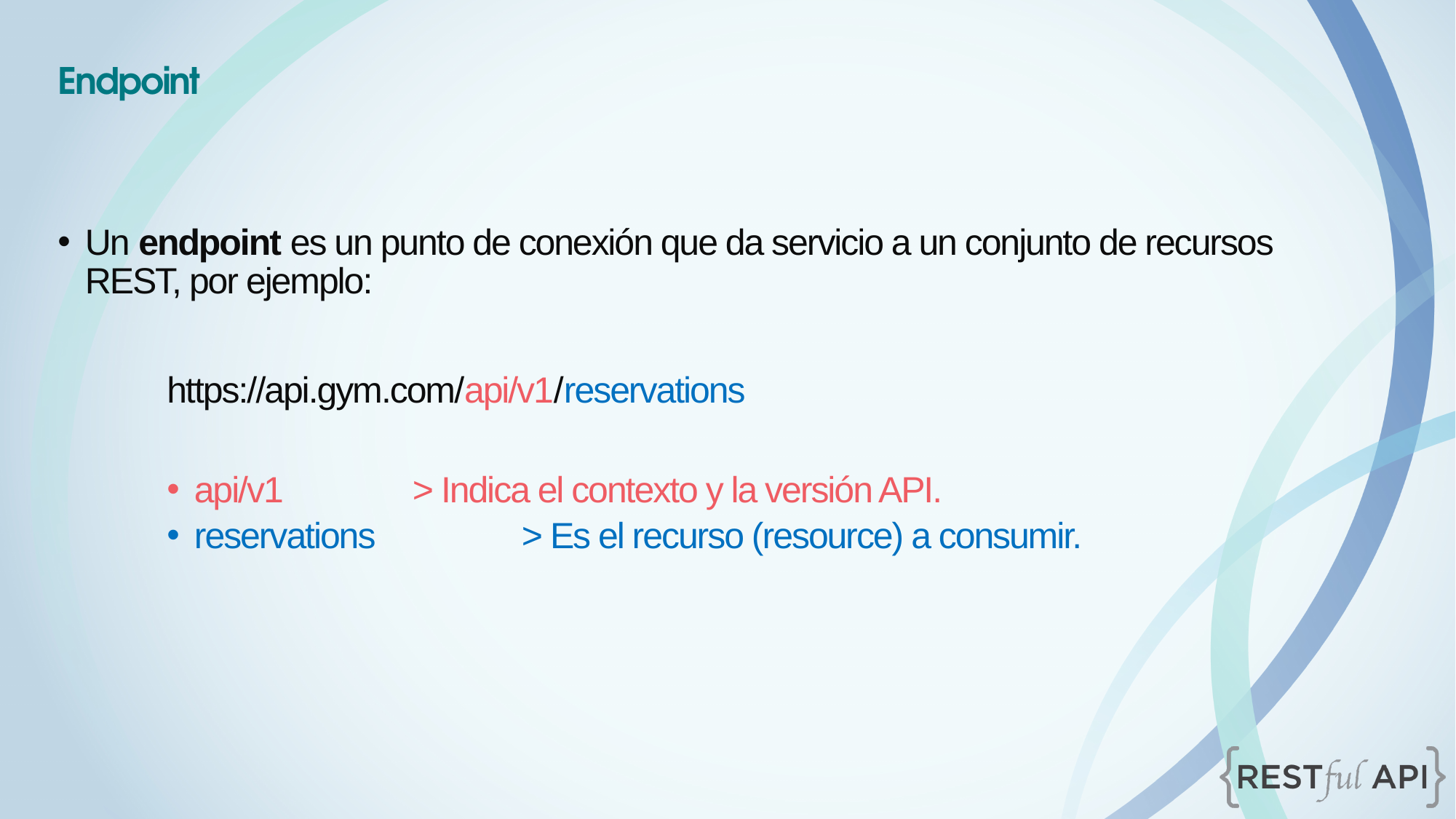

Endpoint
Un endpoint es un punto de conexión que da servicio a un conjunto de recursos REST, por ejemplo:

	https://api.gym.com/api/v1/reservations

api/v1		> Indica el contexto y la versión API.
reservations		> Es el recurso (resource) a consumir.